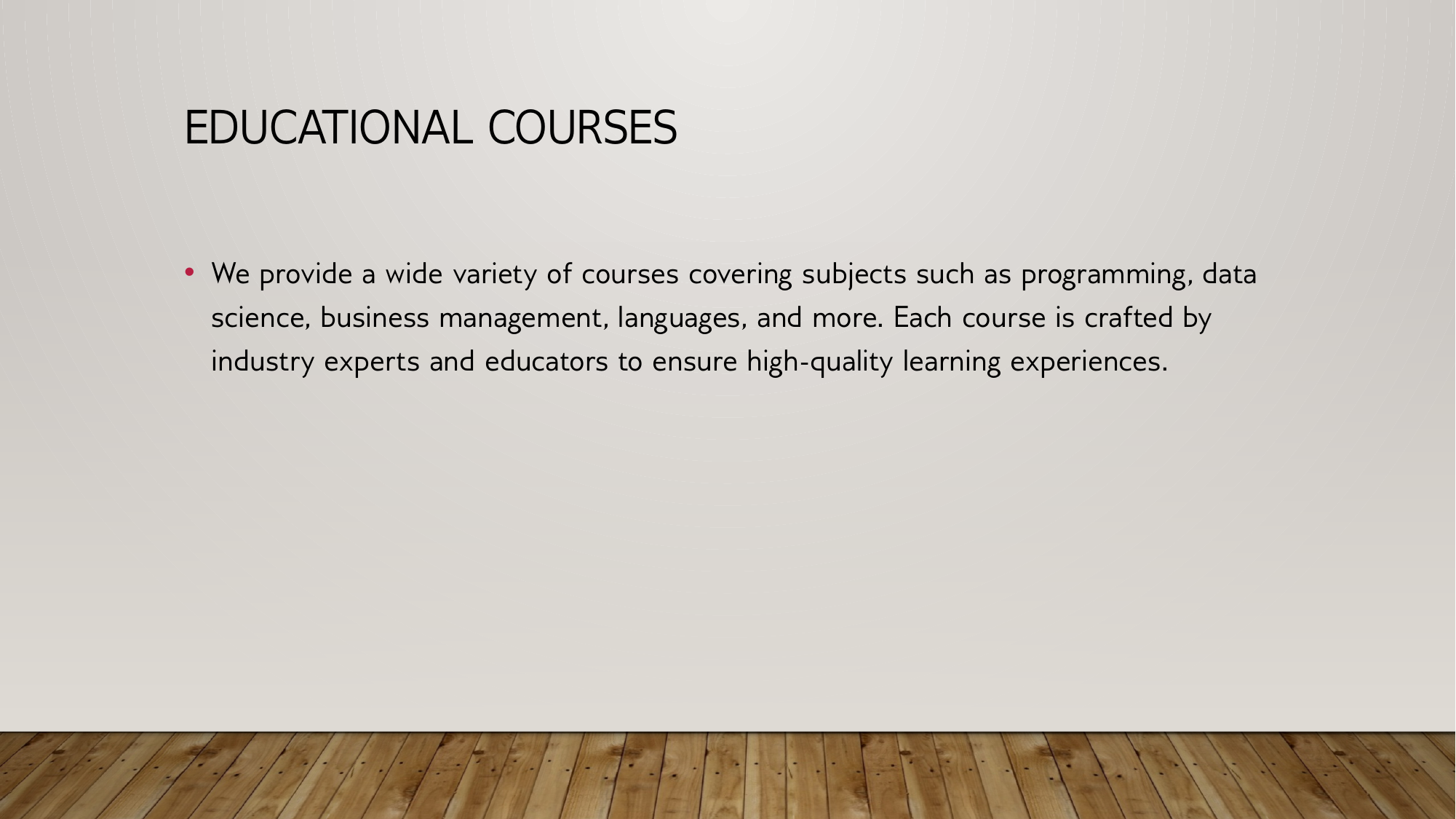

# Educational Courses
We provide a wide variety of courses covering subjects such as programming, data science, business management, languages, and more. Each course is crafted by industry experts and educators to ensure high-quality learning experiences.